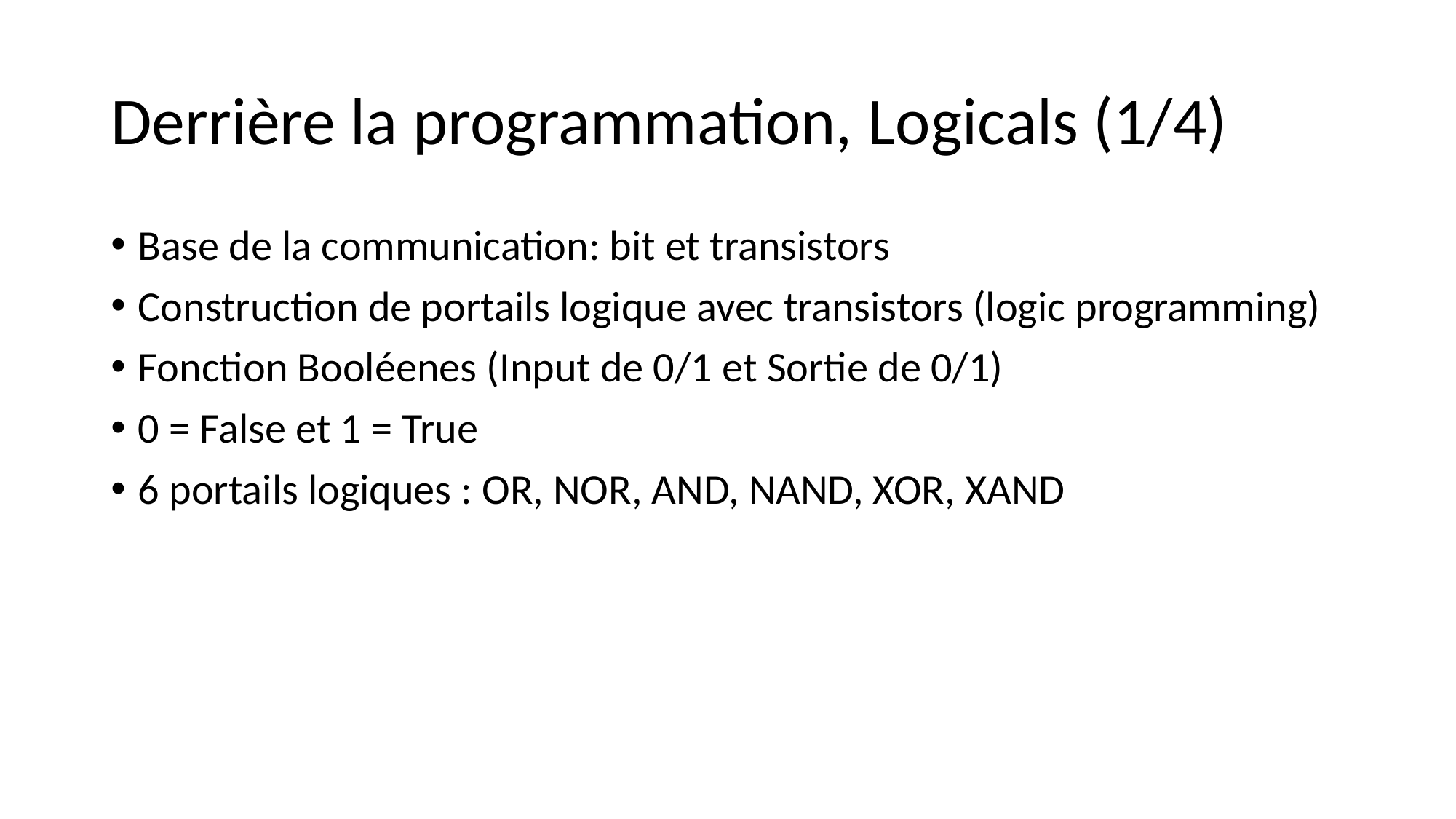

# Derrière la programmation, Logicals (1/4)
Base de la communication: bit et transistors
Construction de portails logique avec transistors (logic programming)
Fonction Booléenes (Input de 0/1 et Sortie de 0/1)
0 = False et 1 = True
6 portails logiques : OR, NOR, AND, NAND, XOR, XAND